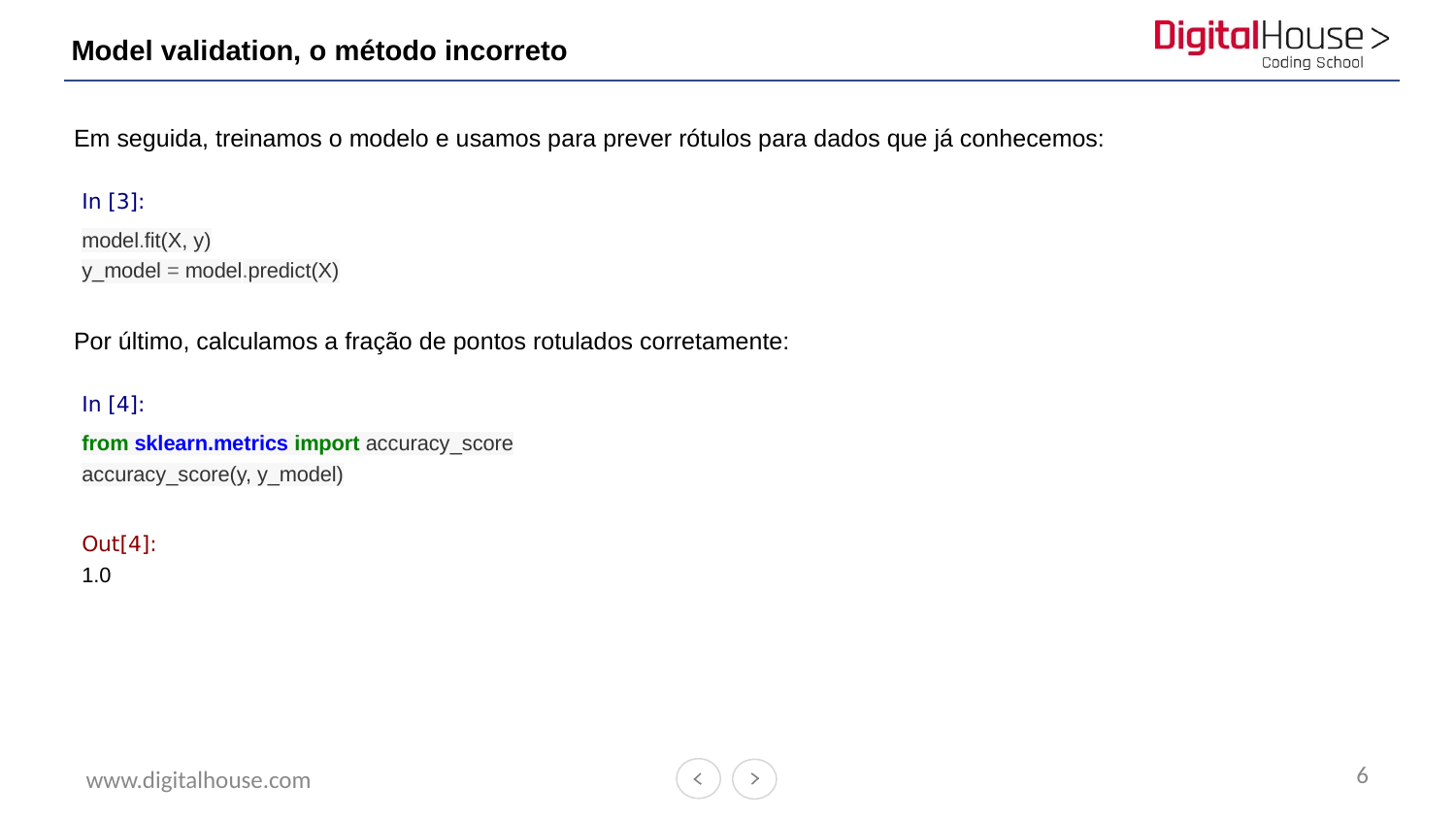

# Model validation, o método incorreto
Em seguida, treinamos o modelo e usamos para prever rótulos para dados que já conhecemos:

In [3]:
model.fit(X, y)
y_model = model.predict(X)
Por último, calculamos a fração de pontos rotulados corretamente:

In [4]:
from sklearn.metrics import accuracy_score
accuracy_score(y, y_model)
Out[4]:
1.0

6